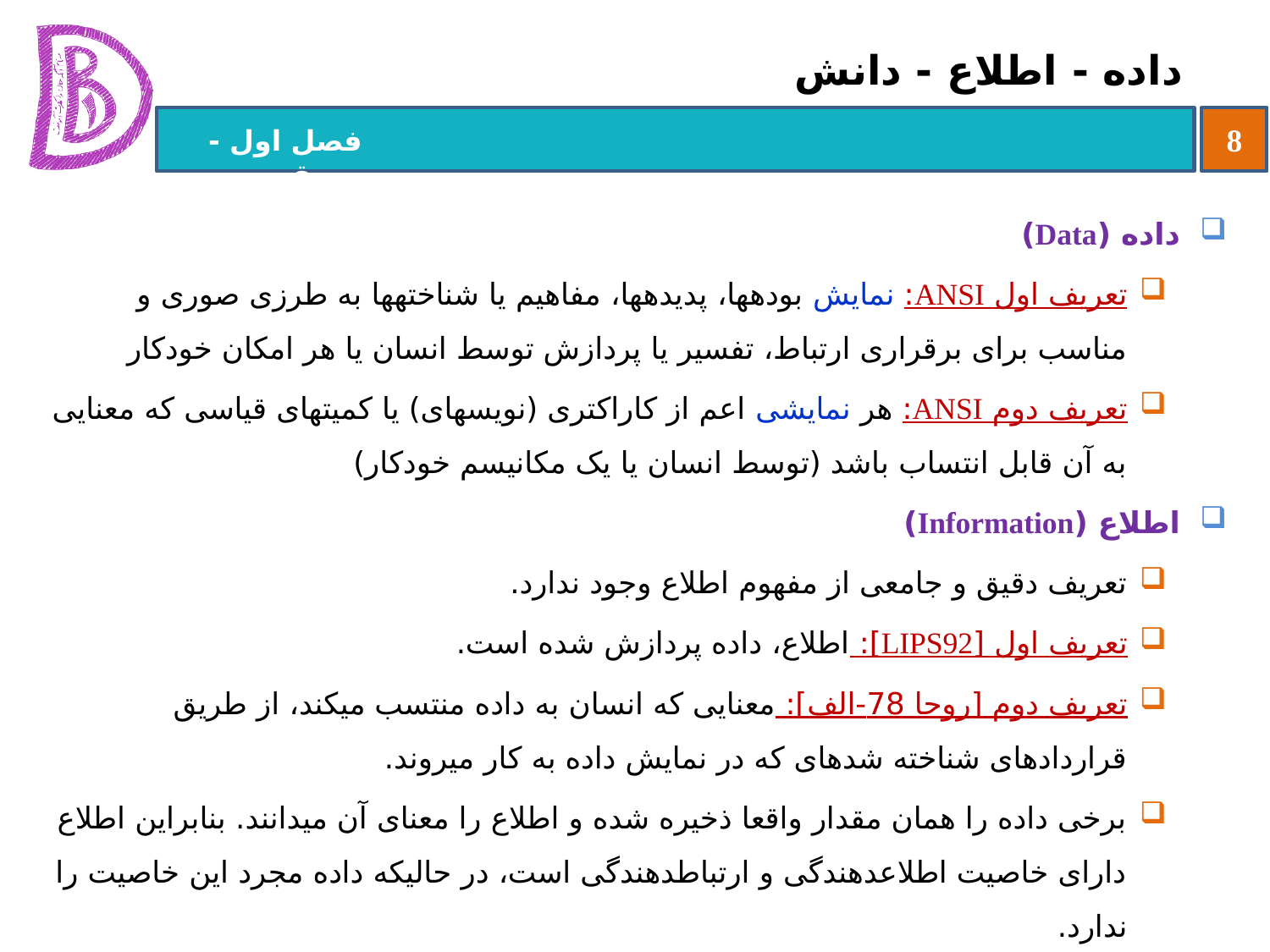

# داده - اطلاع - دانش
داده (Data)
تعریف اول ANSI: نمایش بوده‏ها، پدیده‏ها، مفاهیم یا شناخته‏ها به طرزی صوری و مناسب برای برقراری ارتباط، تفسیر یا پردازش توسط انسان یا هر امکان خودکار
تعریف دوم ANSI: هر نمایشی اعم از کاراکتری (نویسه‏ای) یا کمیت‏های قیاسی که معنایی به آن قابل انتساب باشد (توسط انسان یا یک مکانیسم خودکار)
اطلاع (Information)
تعریف دقیق و جامعی از مفهوم اطلاع وجود ندارد.
تعریف اول [LIPS92]: اطلاع، داده پردازش شده است.
تعریف دوم [روحا 78-الف]: معنایی که انسان به داده منتسب می‏کند، از طریق قراردادهای شناخته شده‏ای که در نمایش داده به کار می‏روند.
برخی داده را همان مقدار واقعا ذخیره شده و اطلاع را معنای آن می‏دانند. بنابراین اطلاع دارای خاصیت اطلاع‏دهندگی و ارتباط‏دهندگی است، در حالیکه داده مجرد این خاصیت را ندارد.